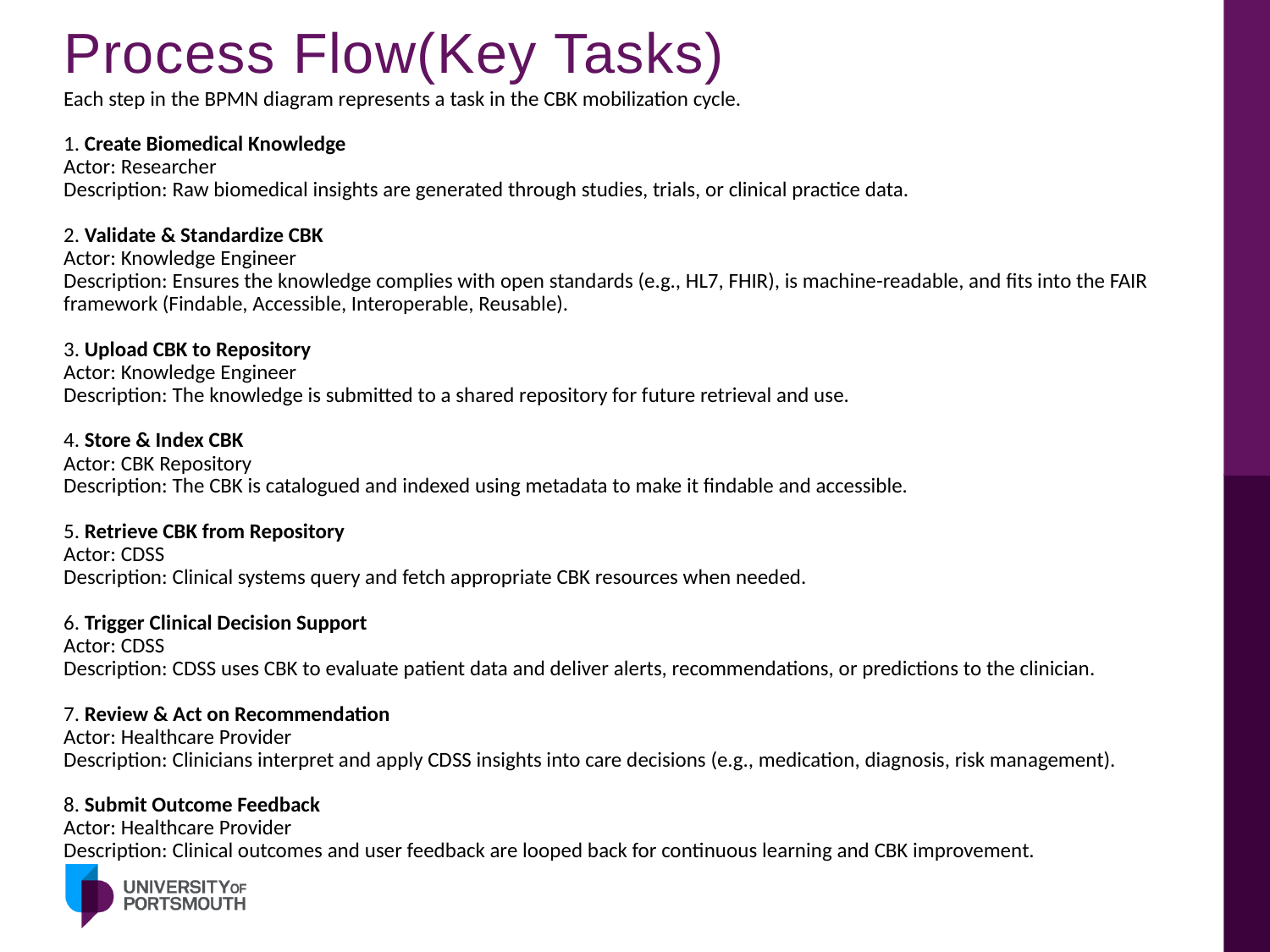

# Process Flow(Key Tasks)
Each step in the BPMN diagram represents a task in the CBK mobilization cycle.

1. Create Biomedical Knowledge
Actor: Researcher
Description: Raw biomedical insights are generated through studies, trials, or clinical practice data.

2. Validate & Standardize CBK
Actor: Knowledge Engineer
Description: Ensures the knowledge complies with open standards (e.g., HL7, FHIR), is machine-readable, and fits into the FAIR
framework (Findable, Accessible, Interoperable, Reusable).

3. Upload CBK to Repository
Actor: Knowledge Engineer
Description: The knowledge is submitted to a shared repository for future retrieval and use.

4. Store & Index CBK
Actor: CBK Repository
Description: The CBK is catalogued and indexed using metadata to make it findable and accessible.

5. Retrieve CBK from Repository
Actor: CDSS
Description: Clinical systems query and fetch appropriate CBK resources when needed.

6. Trigger Clinical Decision Support
Actor: CDSS
Description: CDSS uses CBK to evaluate patient data and deliver alerts, recommendations, or predictions to the clinician.

7. Review & Act on Recommendation
Actor: Healthcare Provider
Description: Clinicians interpret and apply CDSS insights into care decisions (e.g., medication, diagnosis, risk management).

8. Submit Outcome Feedback
Actor: Healthcare Provider
Description: Clinical outcomes and user feedback are looped back for continuous learning and CBK improvement.